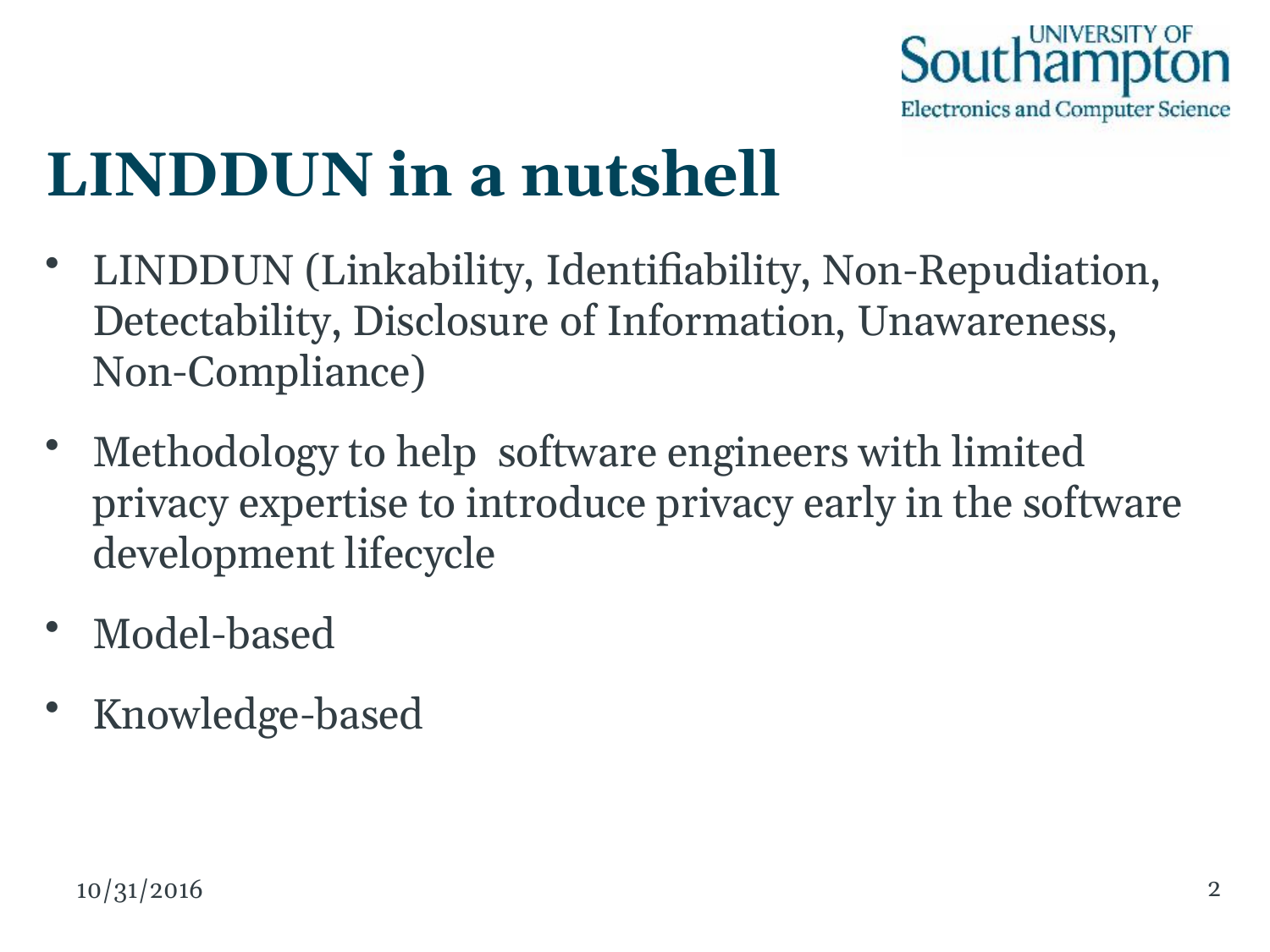

# LINDDUN in a nutshell
LINDDUN (Linkability, Identifiability, Non-Repudiation, Detectability, Disclosure of Information, Unawareness, Non-Compliance)
Methodology to help  software engineers with limited privacy expertise to introduce privacy early in the software development lifecycle
Model-based
Knowledge-based

2
10/31/2016